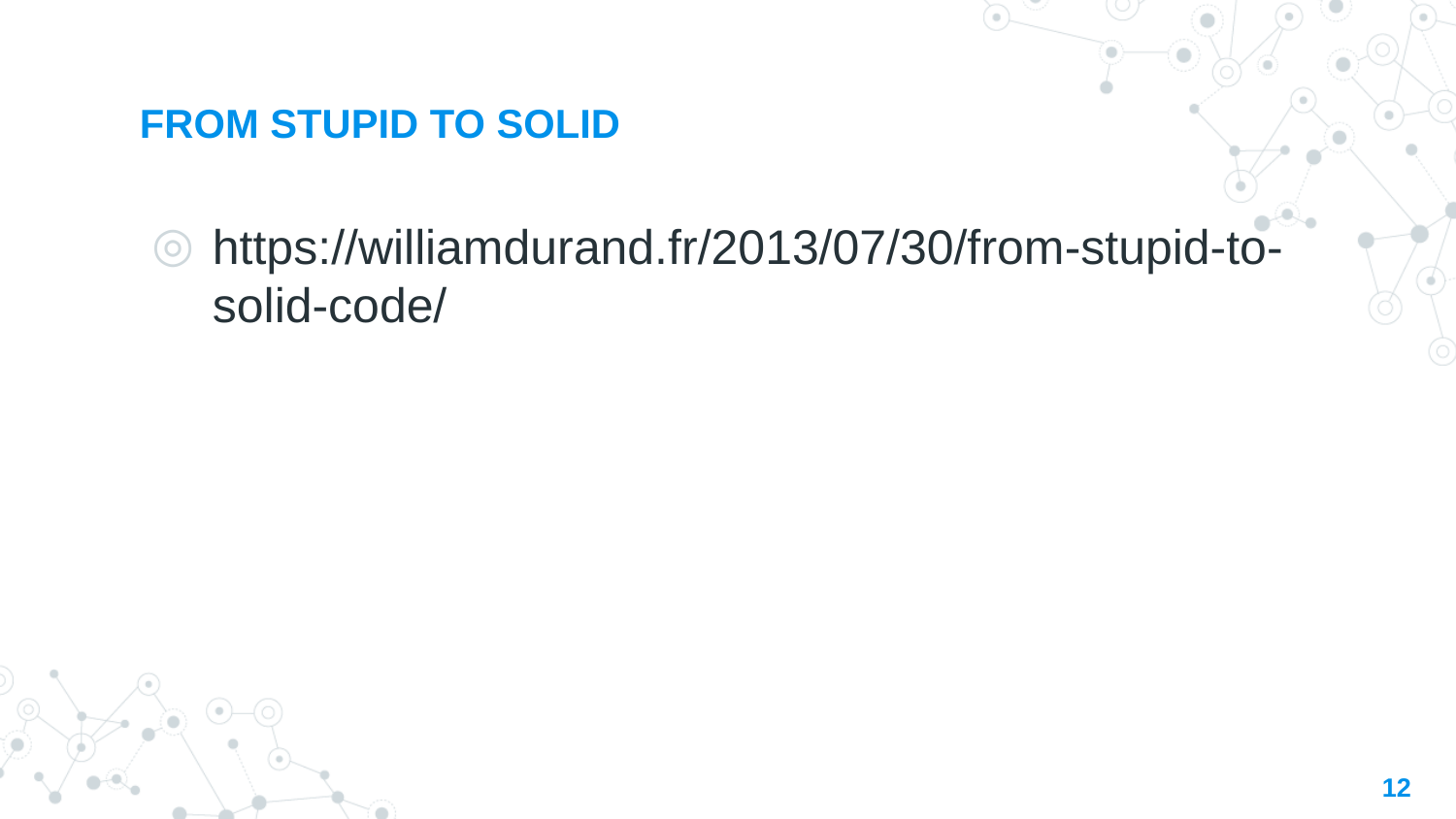

# FROM STUPID TO SOLID
https://williamdurand.fr/2013/07/30/from-stupid-to-solid-code/
12